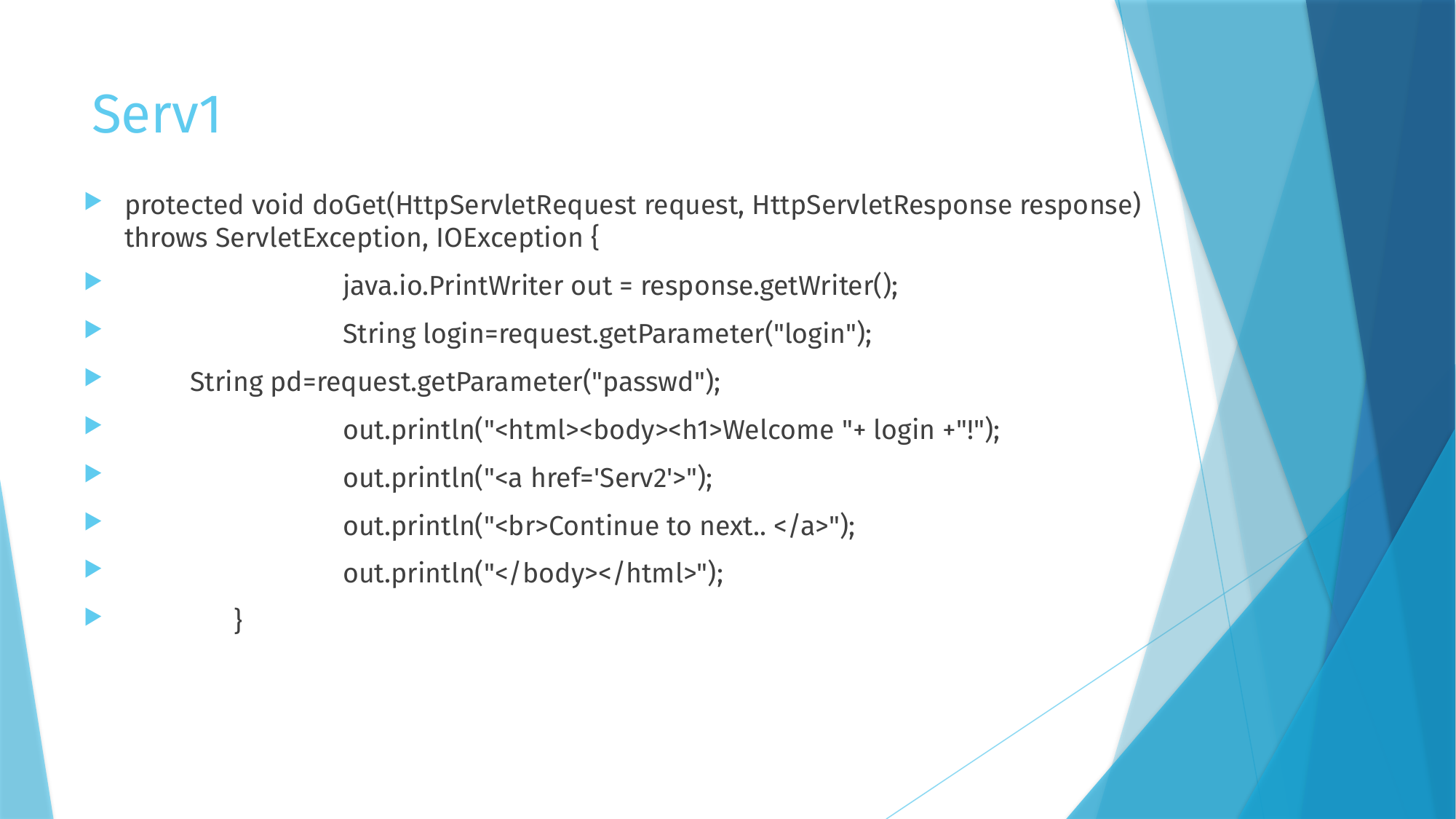

# Serv1
protected void doGet(HttpServletRequest request, HttpServletResponse response) throws ServletException, IOException {
		java.io.PrintWriter out = response.getWriter();
		String login=request.getParameter("login");
         String pd=request.getParameter("passwd");
		out.println("<html><body><h1>Welcome "+ login +"!");
		out.println("<a href='Serv2'>");
		out.println("<br>Continue to next.. </a>");
		out.println("</body></html>");
	}